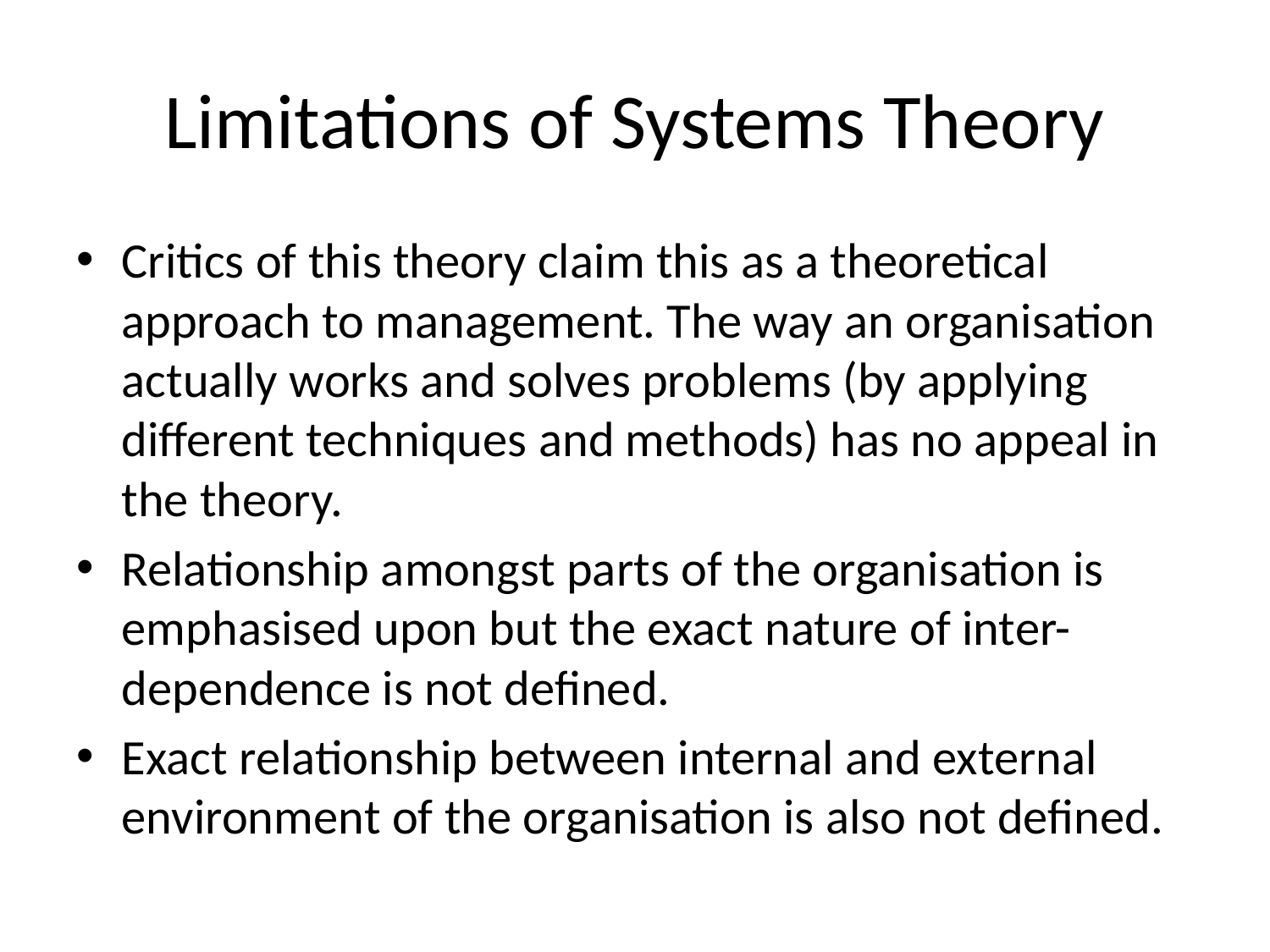

# Limitations of Systems Theory
Critics of this theory claim this as a theoretical approach to management. The way an organisation actually works and solves problems (by applying different techniques and methods) has no appeal in the theory.
Relationship amongst parts of the organisation is emphasised upon but the exact nature of inter-dependence is not defined.
Exact relationship between internal and external environment of the organisation is also not defined.